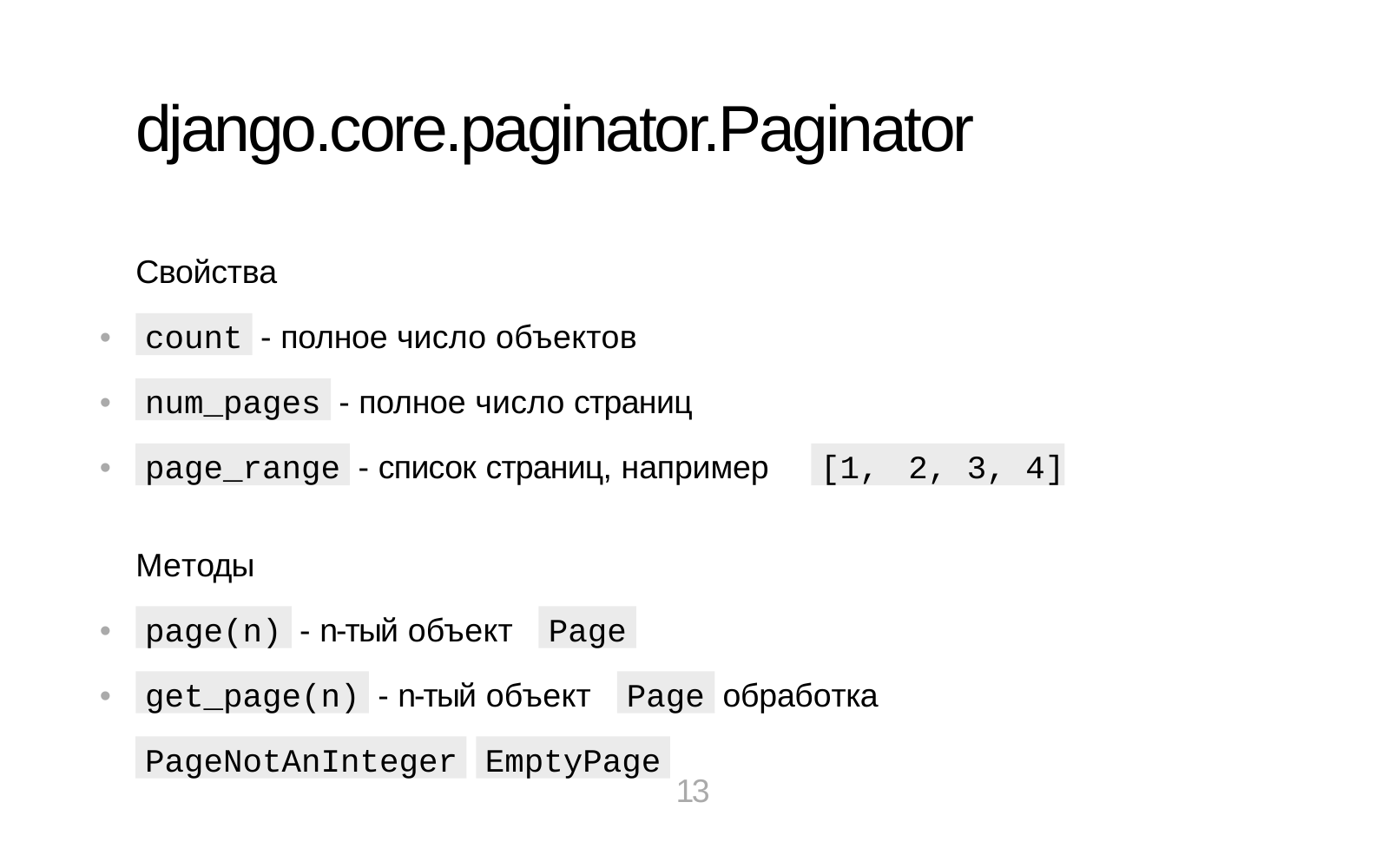

# django.core.paginator.Paginator
Свойства
count
•
•
•
- полное число объектов
num_pages
- полное число страниц
page_range
[1,	2,	3,	4]
- список страниц, например
Методы
page(n)
Page
•
•
- n-тый объект
get_page(n)
Page
- n-тый объект
обработка
PageNotAnInteger
EmptyPage
13